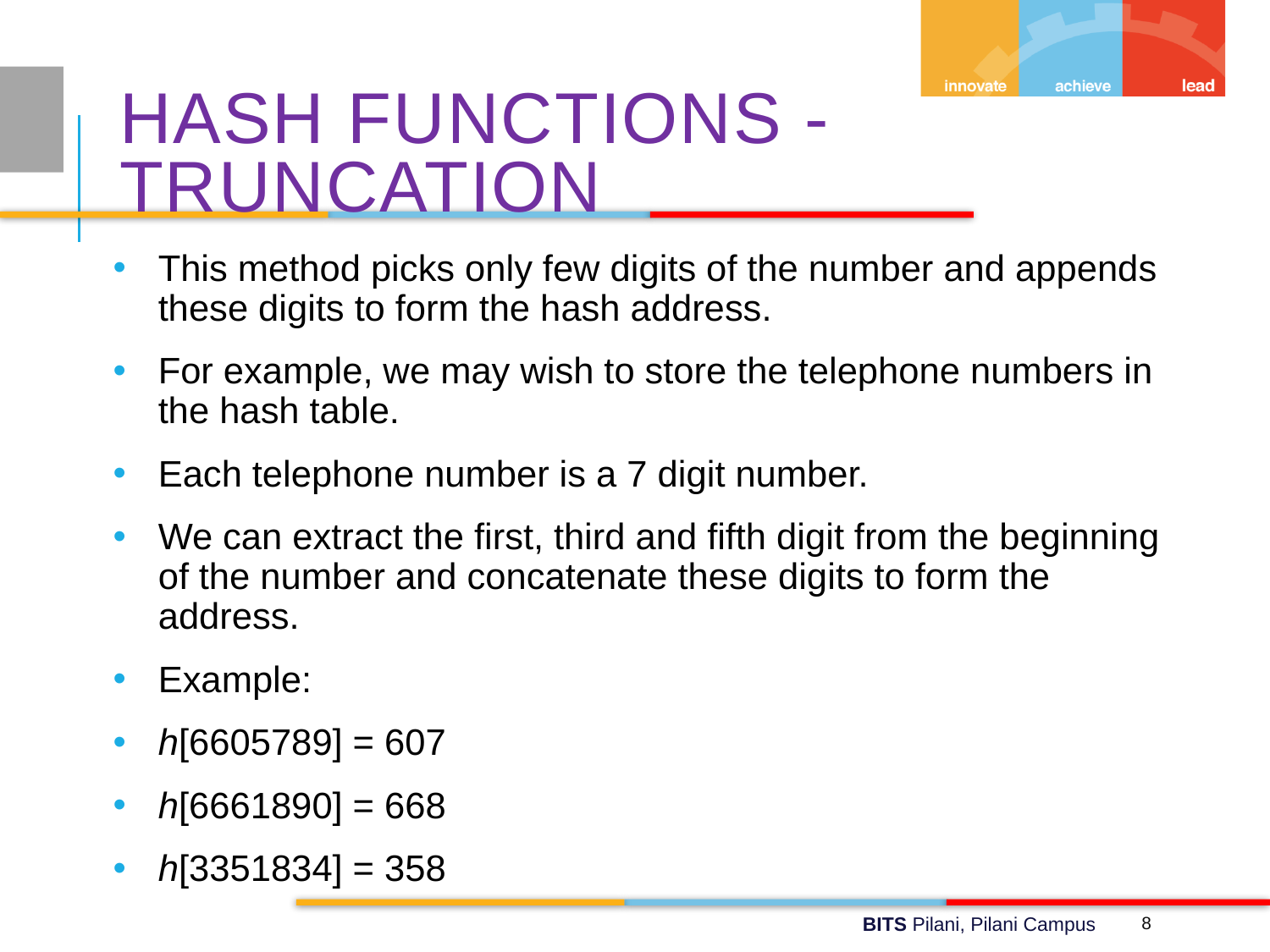

# Hash functions - Truncation
This method picks only few digits of the number and appends these digits to form the hash address.
For example, we may wish to store the telephone numbers in the hash table.
Each telephone number is a 7 digit number.
We can extract the first, third and fifth digit from the beginning of the number and concatenate these digits to form the address.
Example:
h[6605789] = 607
h[6661890] = 668
h[3351834] = 358

8